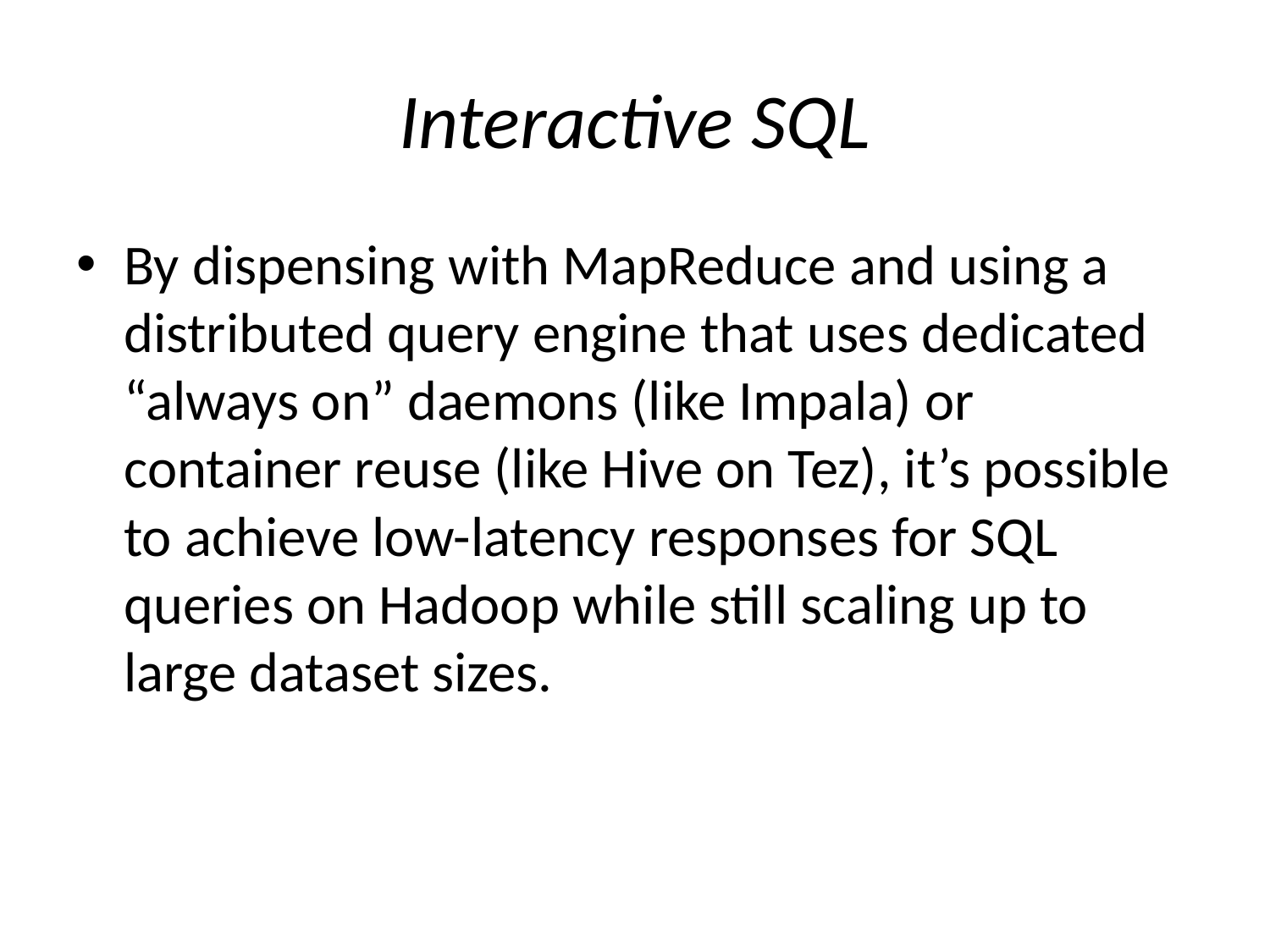

# Interactive SQL
By dispensing with MapReduce and using a distributed query engine that uses dedicated “always on” daemons (like Impala) or container reuse (like Hive on Tez), it’s possible to achieve low-latency responses for SQL queries on Hadoop while still scaling up to large dataset sizes.